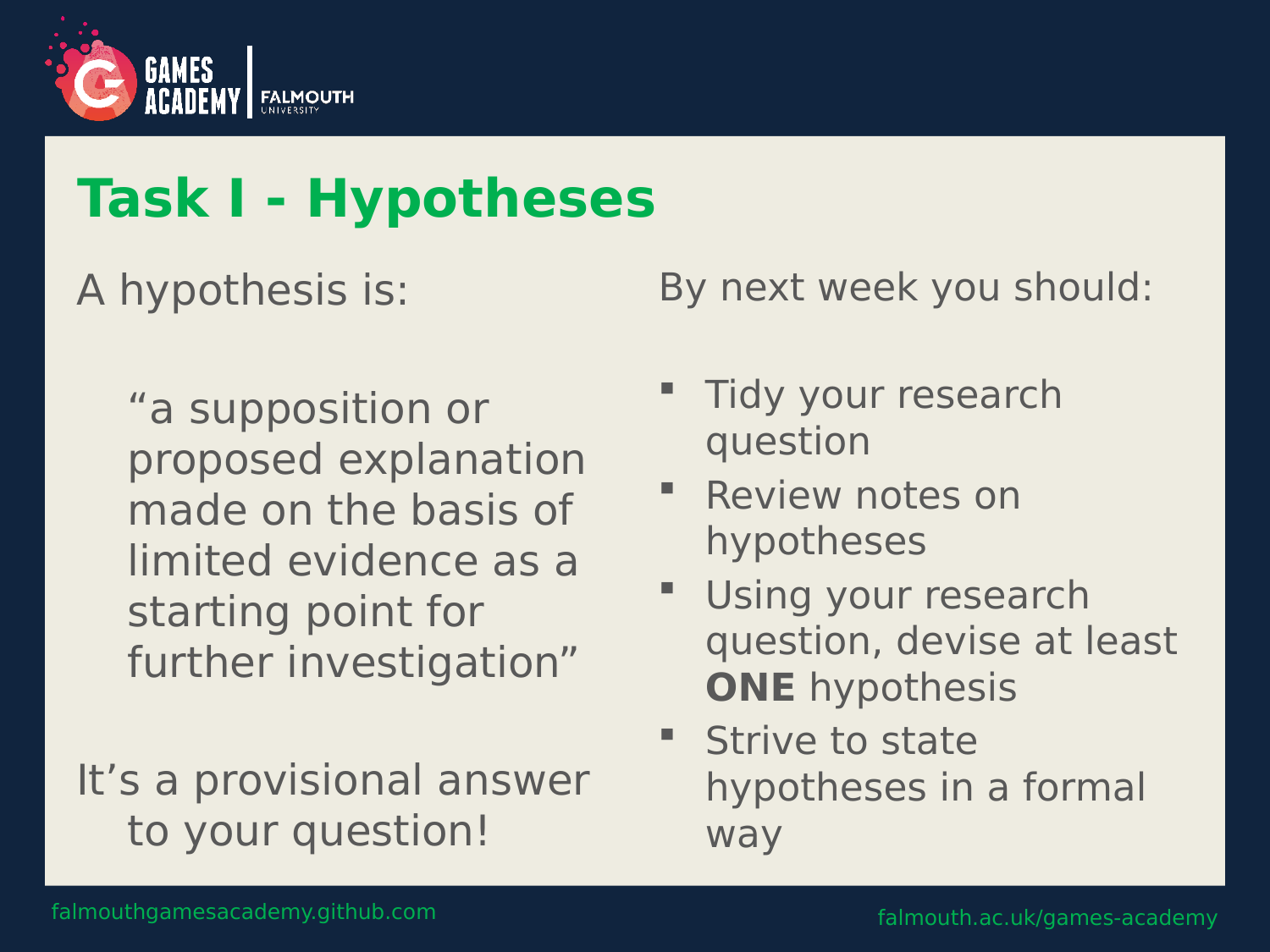

# Task I - Hypotheses
A hypothesis is:

	“a supposition or proposed explanation made on the basis of limited evidence as a starting point for further investigation”

It’s a provisional answer to your question!
By next week you should:

Tidy your research question
Review notes on hypotheses
Using your research question, devise at least ONE hypothesis
Strive to state hypotheses in a formal way